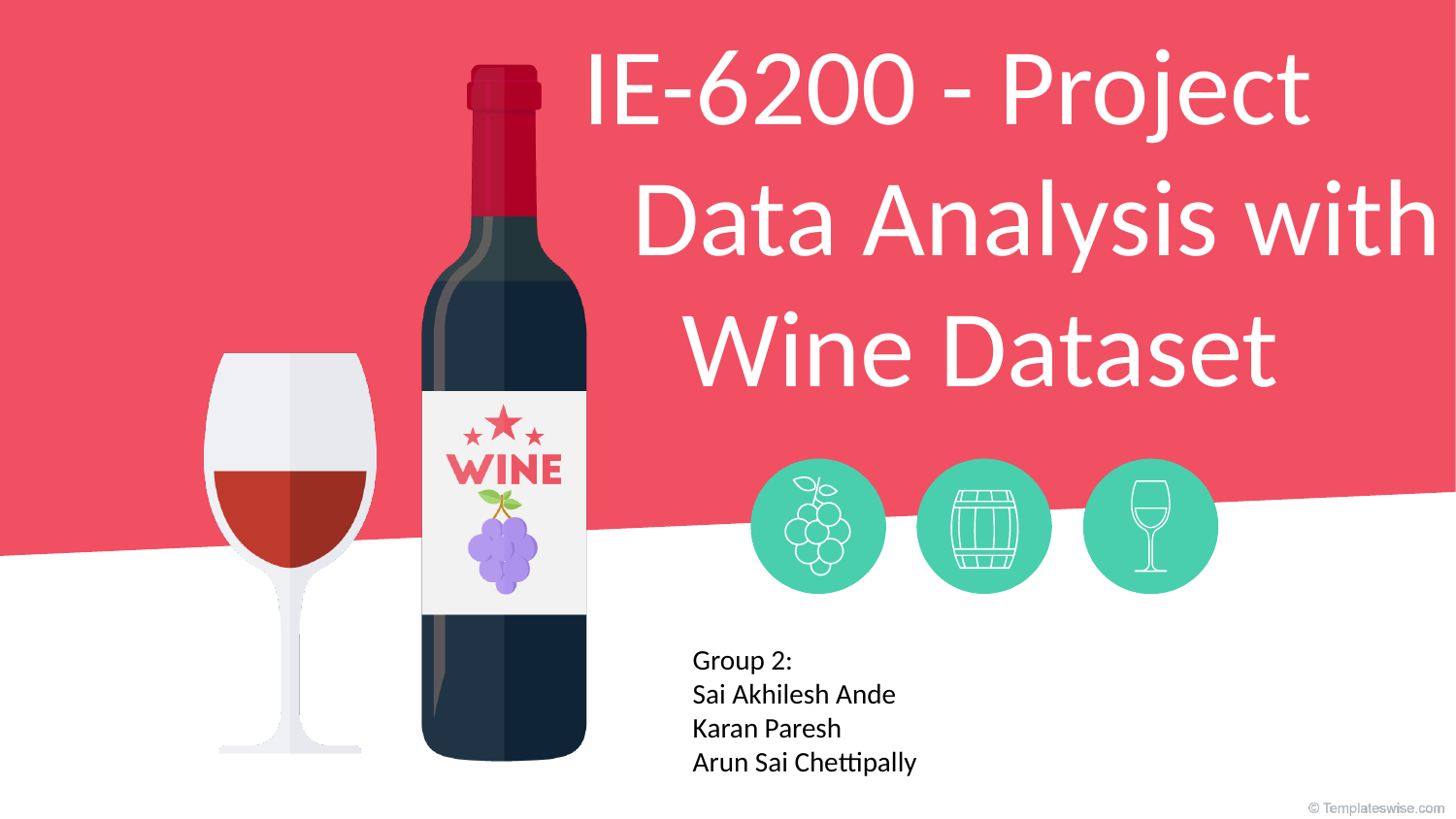

# IE-6200 - Project
  Data Analysis with
    Wine Dataset
PowerPoint asdf
Group 2:
Sai Akhilesh Ande
Karan Paresh
Arun Sai Chettipally